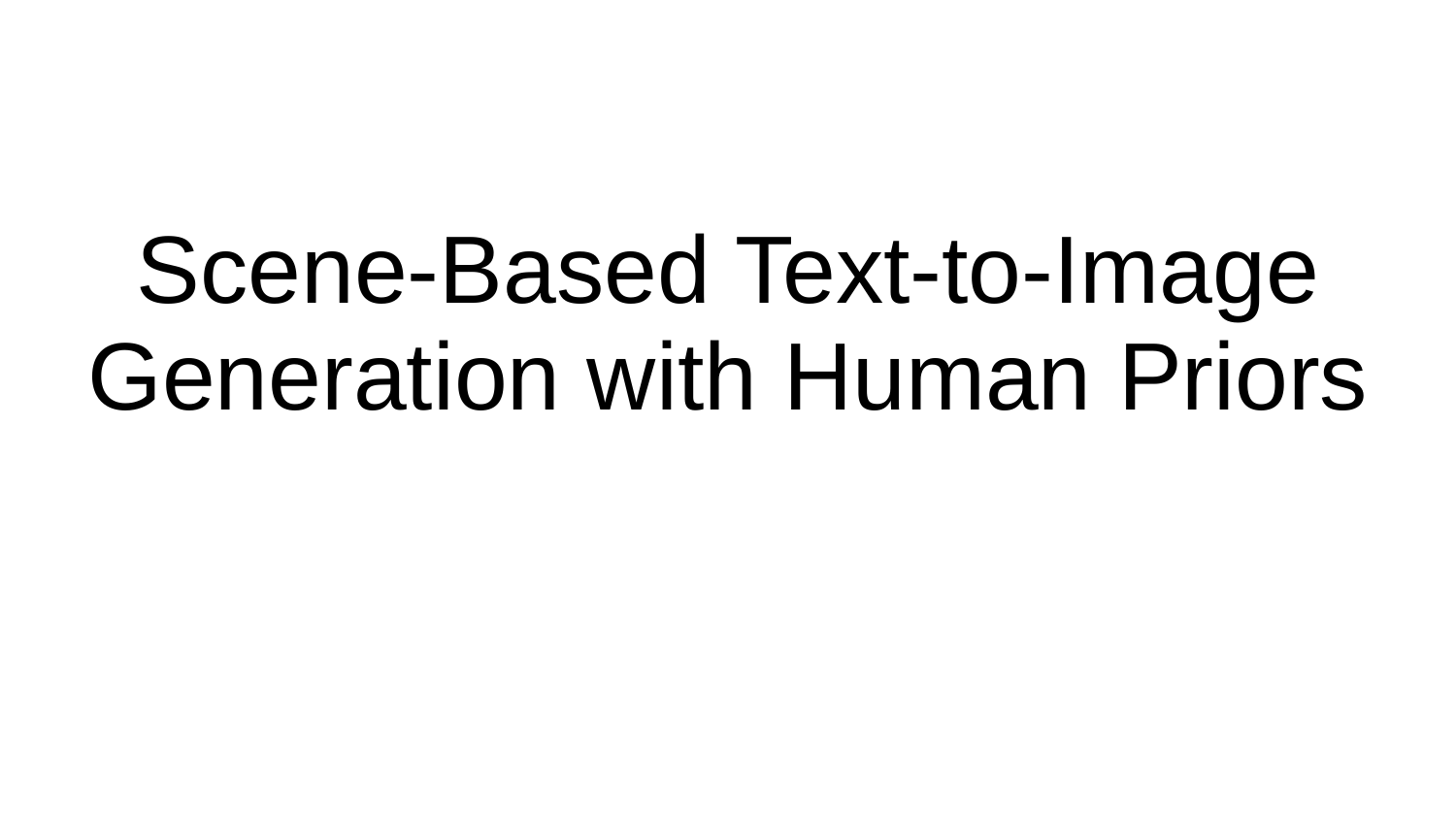

# Scene-Based Text-to-Image Generation with Human Priors